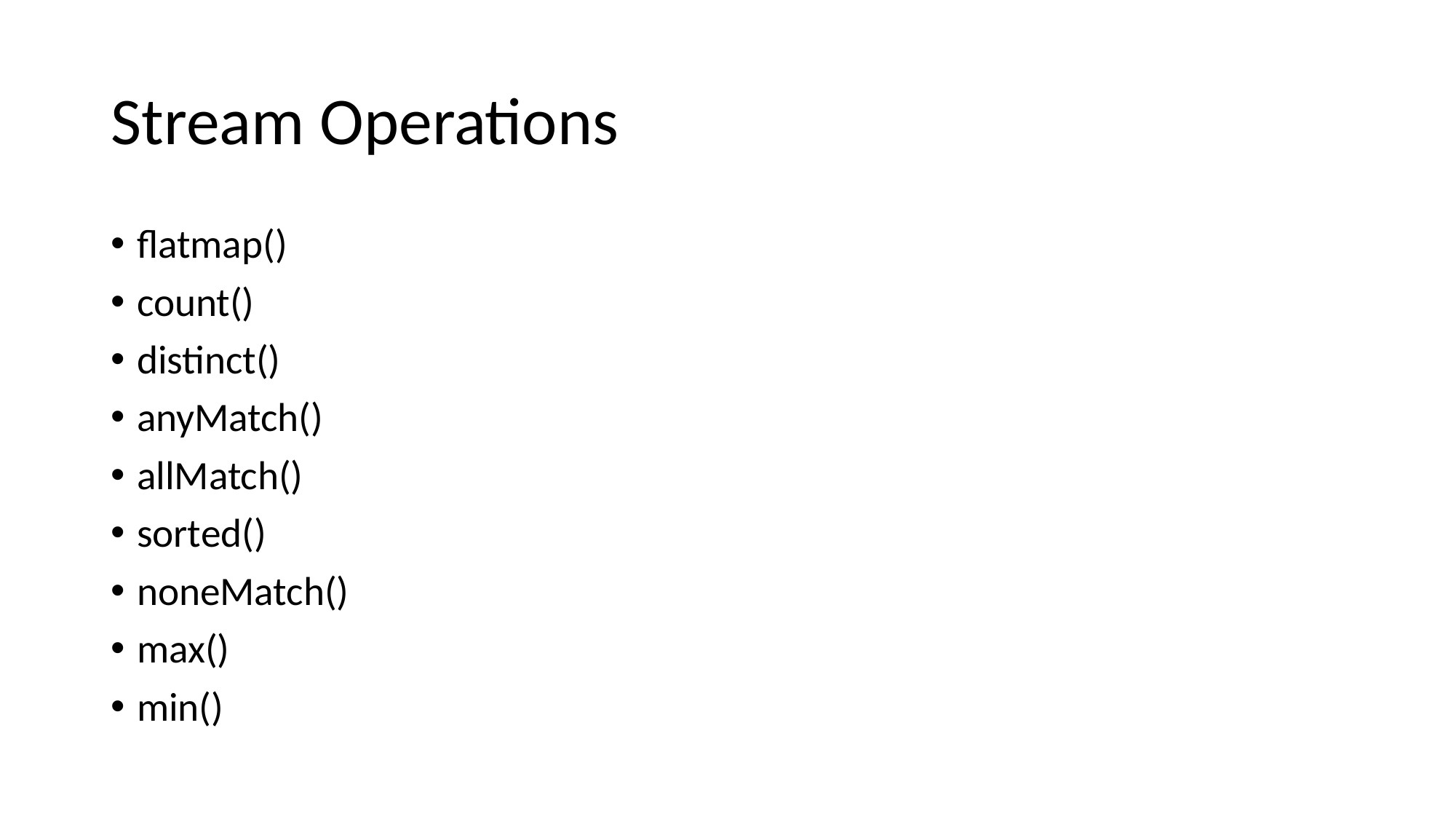

# Stream Operations
flatmap()
count()
distinct()
anyMatch()
allMatch()
sorted()
noneMatch()
max()
min()